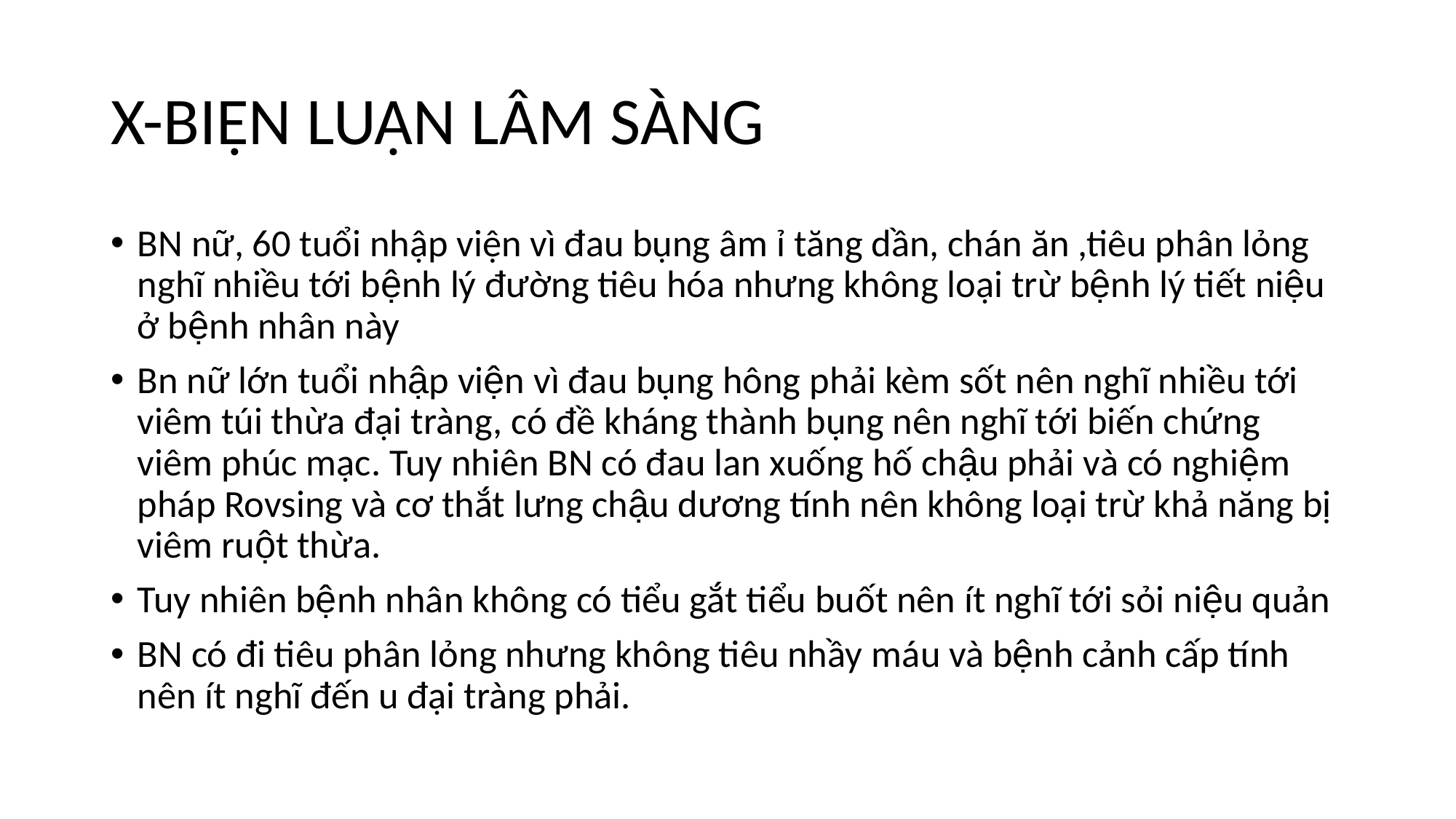

# X-BIỆN LUẬN LÂM SÀNG
BN nữ, 60 tuổi nhập viện vì đau bụng âm ỉ tăng dần, chán ăn ,tiêu phân lỏng nghĩ nhiều tới bệnh lý đường tiêu hóa nhưng không loại trừ bệnh lý tiết niệu ở bệnh nhân này
Bn nữ lớn tuổi nhập viện vì đau bụng hông phải kèm sốt nên nghĩ nhiều tới viêm túi thừa đại tràng, có đề kháng thành bụng nên nghĩ tới biến chứng viêm phúc mạc. Tuy nhiên BN có đau lan xuống hố chậu phải và có nghiệm pháp Rovsing và cơ thắt lưng chậu dương tính nên không loại trừ khả năng bị viêm ruột thừa.
Tuy nhiên bệnh nhân không có tiểu gắt tiểu buốt nên ít nghĩ tới sỏi niệu quản
BN có đi tiêu phân lỏng nhưng không tiêu nhầy máu và bệnh cảnh cấp tính nên ít nghĩ đến u đại tràng phải.